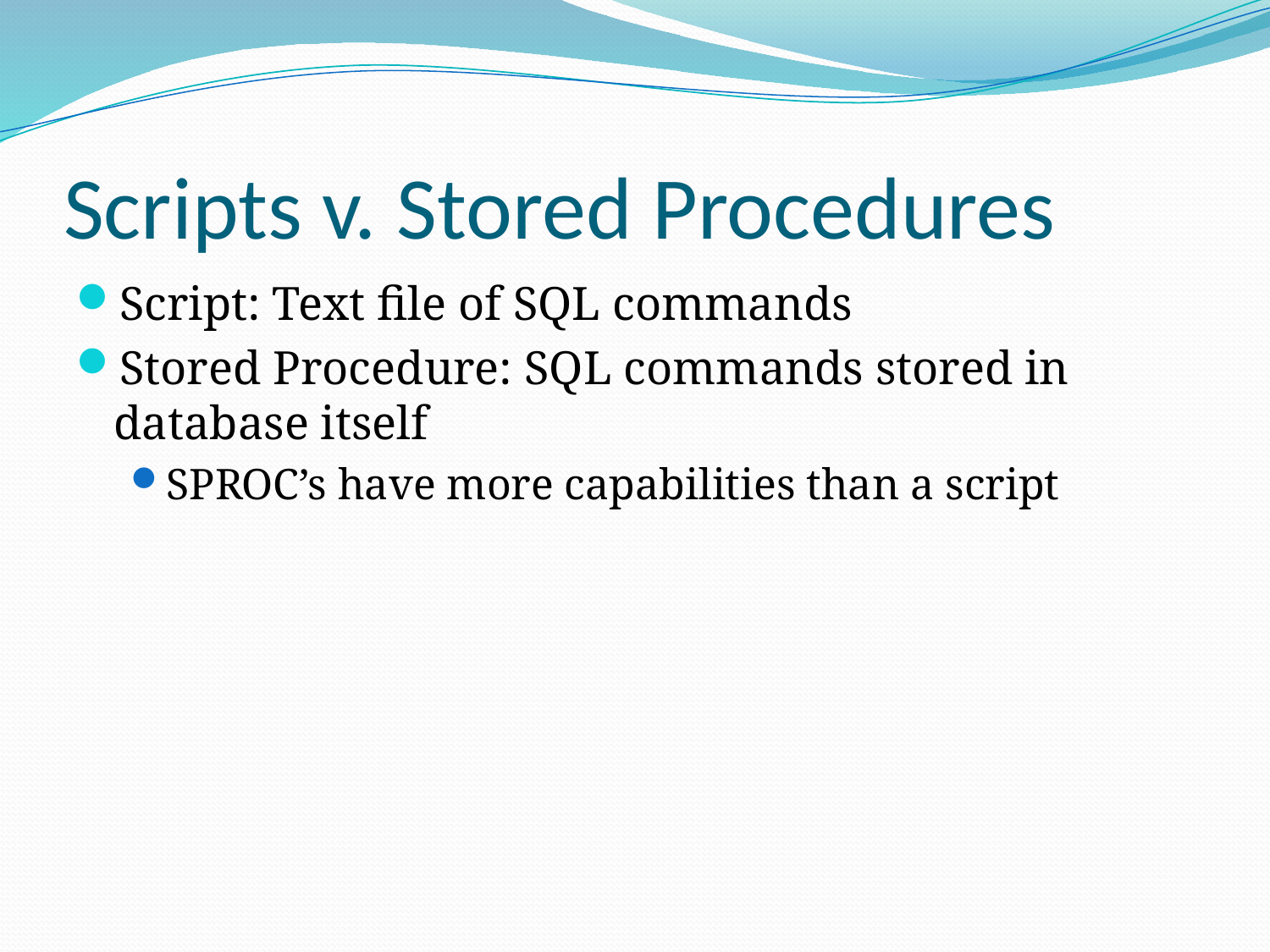

# Scripts v. Stored Procedures
Script: Text file of SQL commands
Stored Procedure: SQL commands stored in database itself
SPROC’s have more capabilities than a script